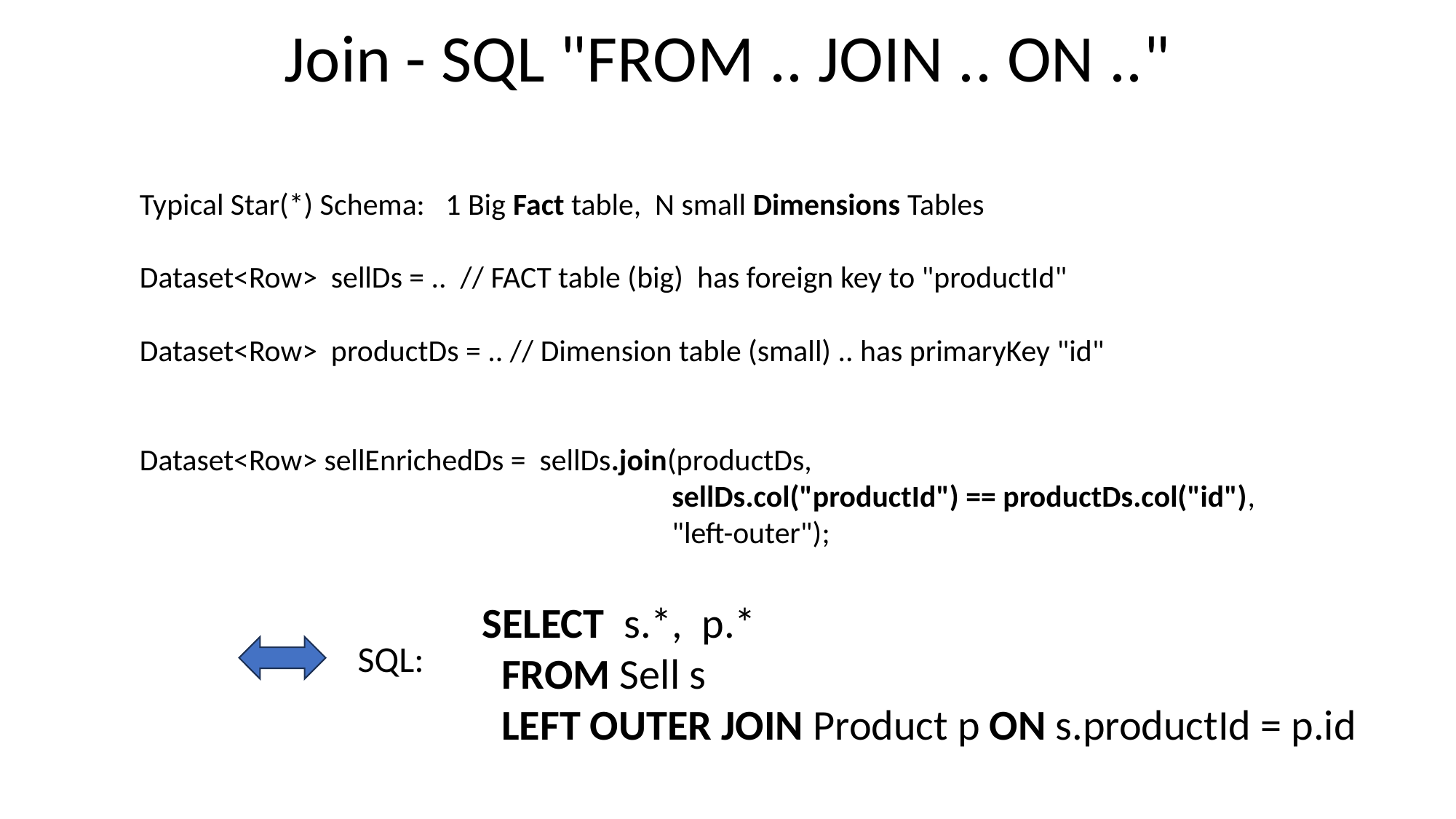

# Join - SQL "FROM .. JOIN .. ON .."
Typical Star(*) Schema:   1 Big Fact table,  N small Dimensions Tables

Dataset<Row>  sellDs = ..  // FACT table (big)  has foreign key to "productId"

Dataset<Row>  productDs = .. // Dimension table (small) .. has primaryKey "id"

Dataset<Row> sellEnrichedDs =  sellDs.join(productDs,
                                                                             sellDs.col("productId") == productDs.col("id"),
                                                                             "left-outer");
SELECT  s.*,  p.*
  FROM Sell s
  LEFT OUTER JOIN Product p ON s.productId = p.id
SQL: